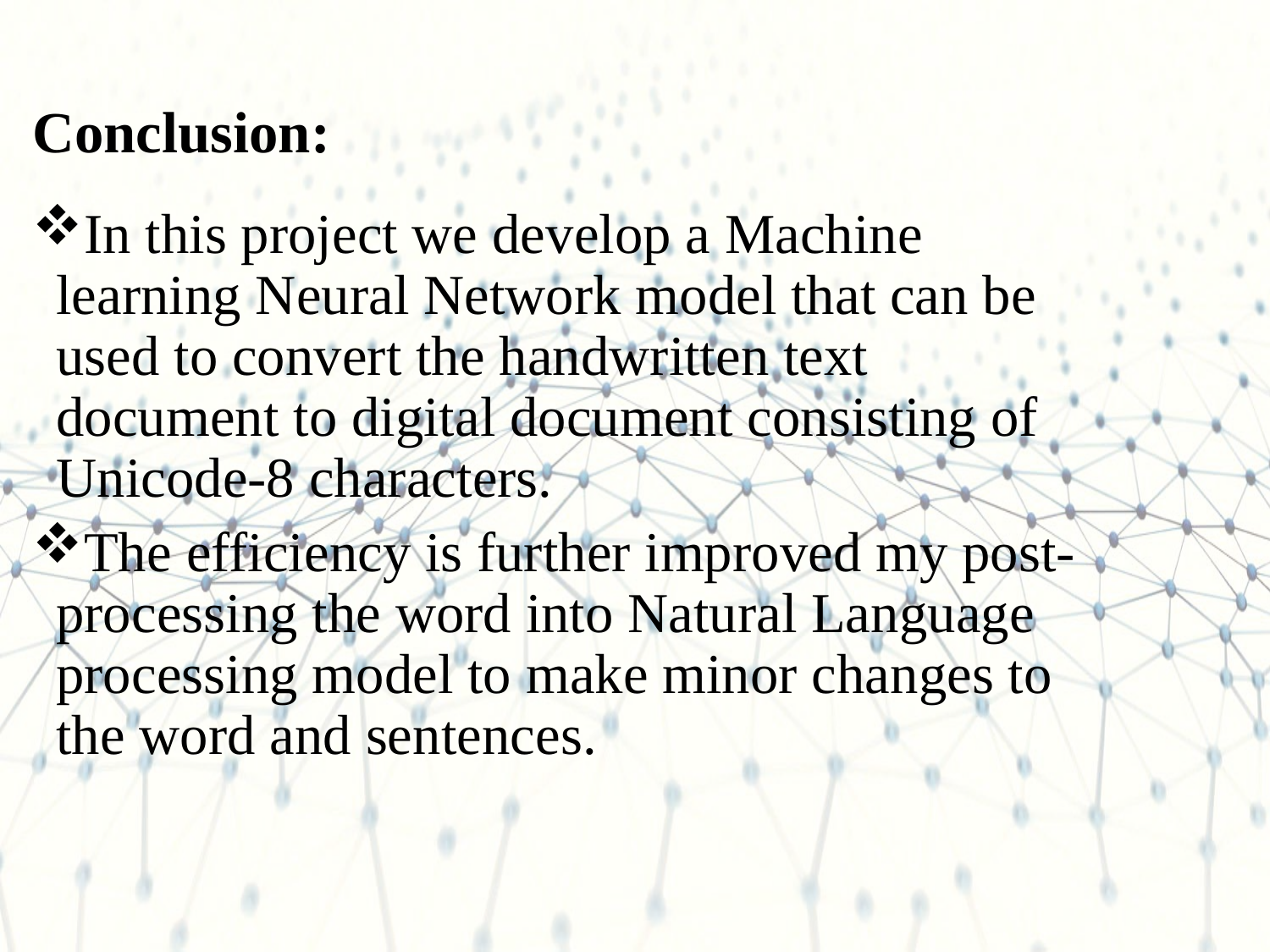

# Conclusion:
In this project we develop a Machine learning Neural Network model that can be used to convert the handwritten text document to digital document consisting of Unicode-8 characters.
The efficiency is further improved my post-processing the word into Natural Language processing model to make minor changes to the word and sentences.